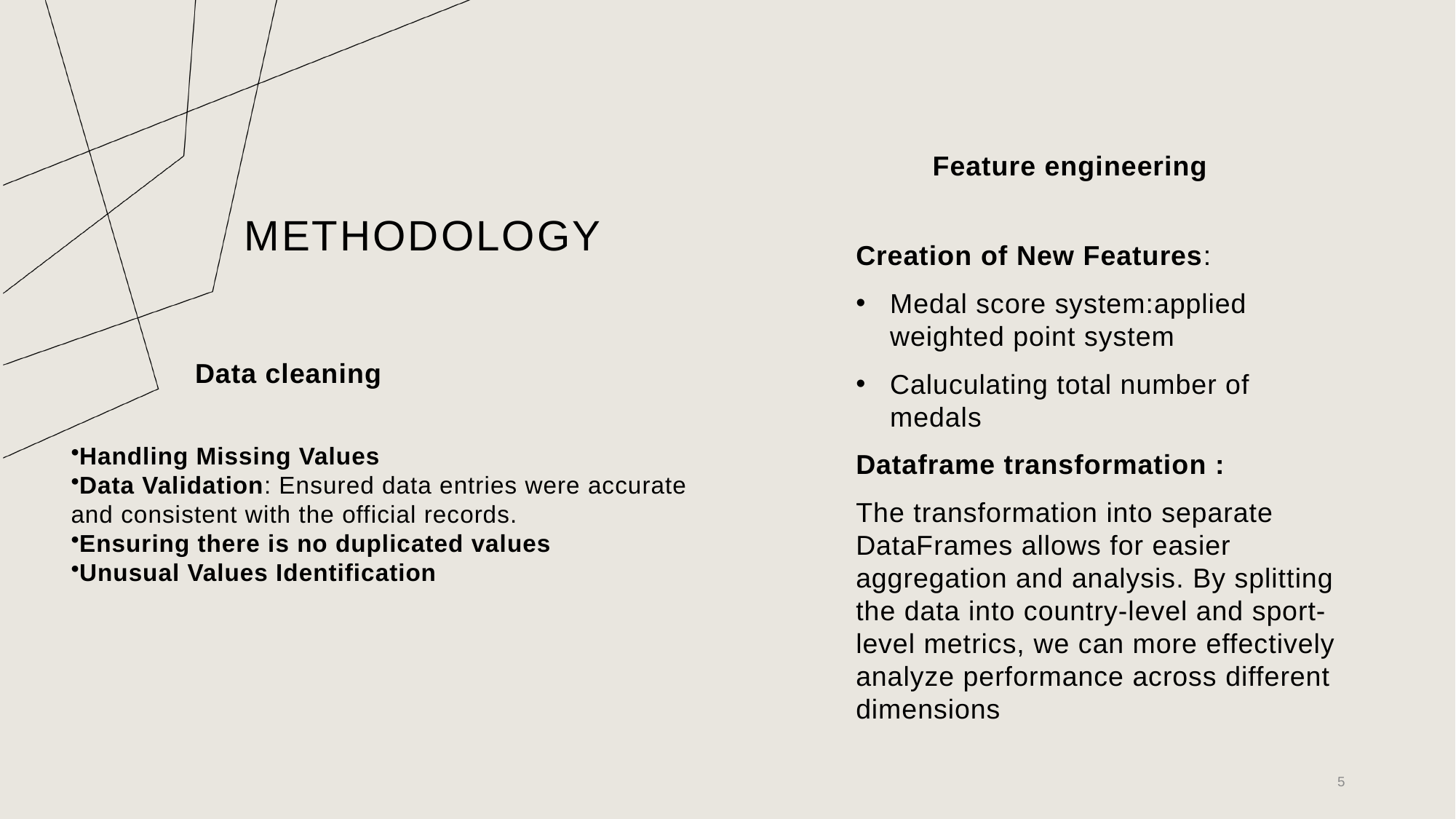

# Methodology
Feature engineering
Creation of New Features:
Medal score system:applied weighted point system
Caluculating total number of medals
Dataframe transformation :
The transformation into separate DataFrames allows for easier aggregation and analysis. By splitting the data into country-level and sport-level metrics, we can more effectively analyze performance across different dimensions

Data cleaning
Handling Missing Values
Data Validation: Ensured data entries were accurate and consistent with the official records.
Ensuring there is no duplicated values
Unusual Values Identification
,
5